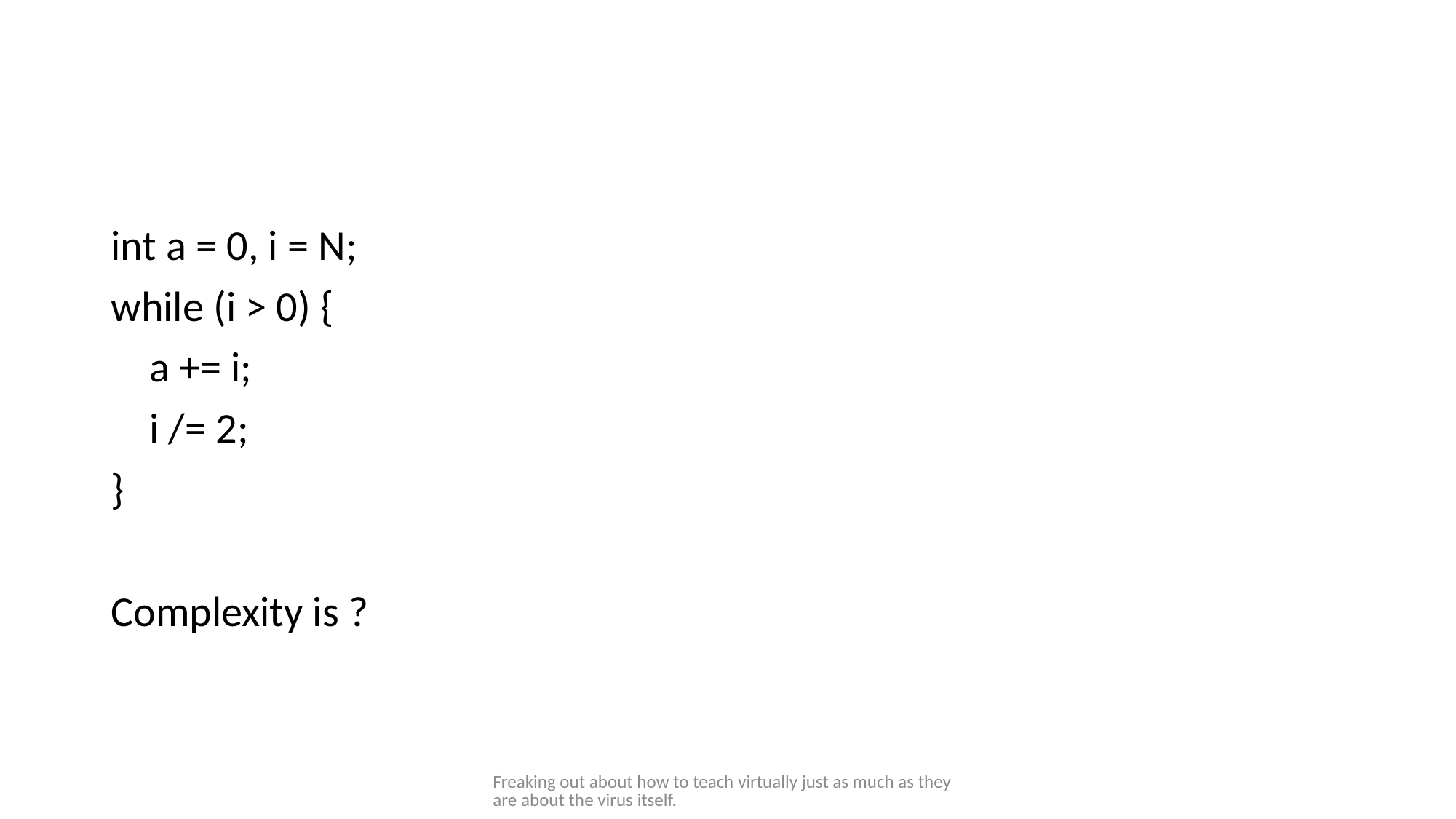

#
int a = 0, i = N;
while (i > 0) {
    a += i;
    i /= 2;
}

Complexity is ?
Freaking out about how to teach virtually just as much as they are about the virus itself.